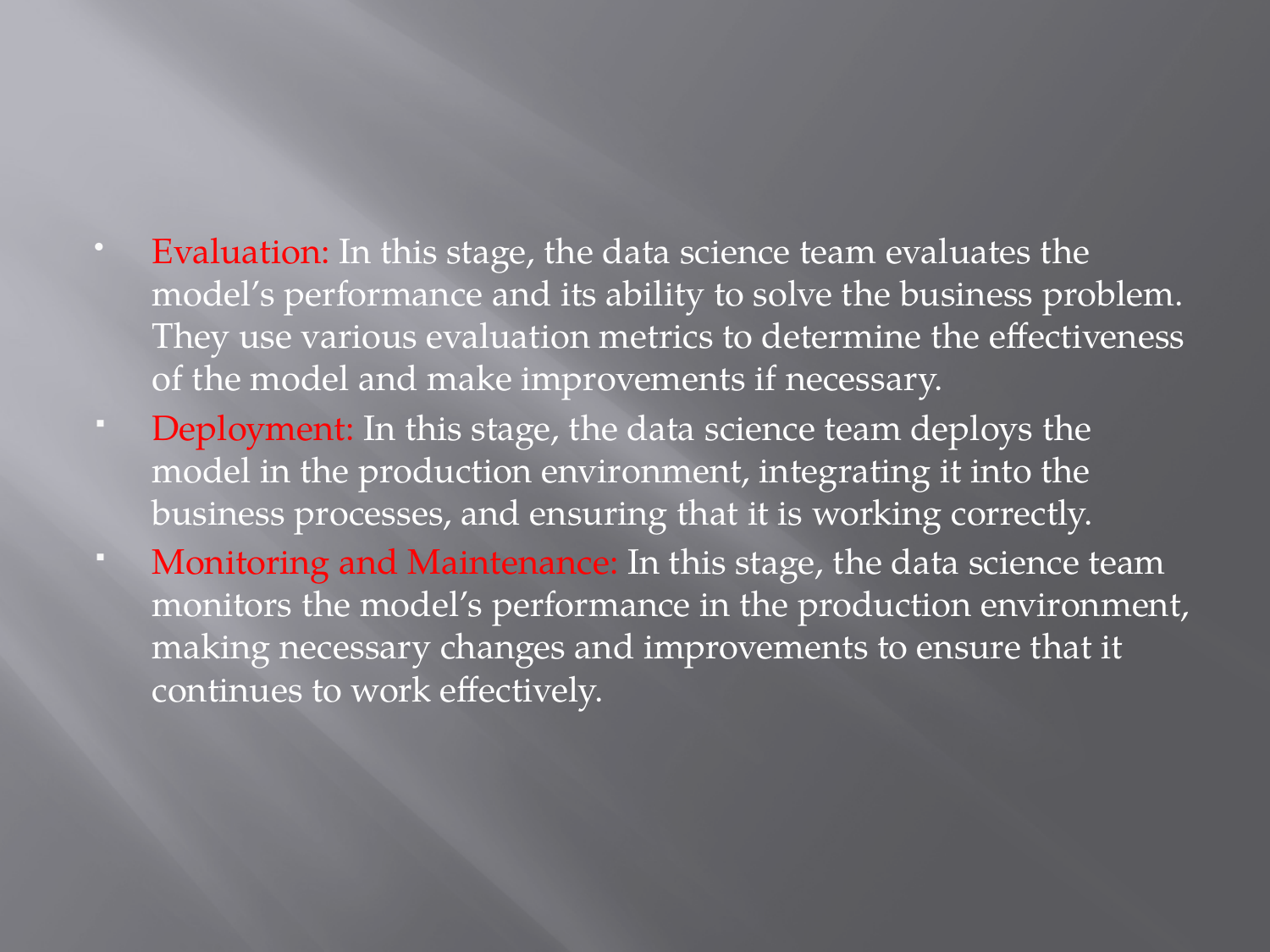

#
Evaluation: In this stage, the data science team evaluates the model’s performance and its ability to solve the business problem. They use various evaluation metrics to determine the effectiveness of the model and make improvements if necessary.
Deployment: In this stage, the data science team deploys the model in the production environment, integrating it into the business processes, and ensuring that it is working correctly.
Monitoring and Maintenance: In this stage, the data science team monitors the model’s performance in the production environment, making necessary changes and improvements to ensure that it continues to work effectively.